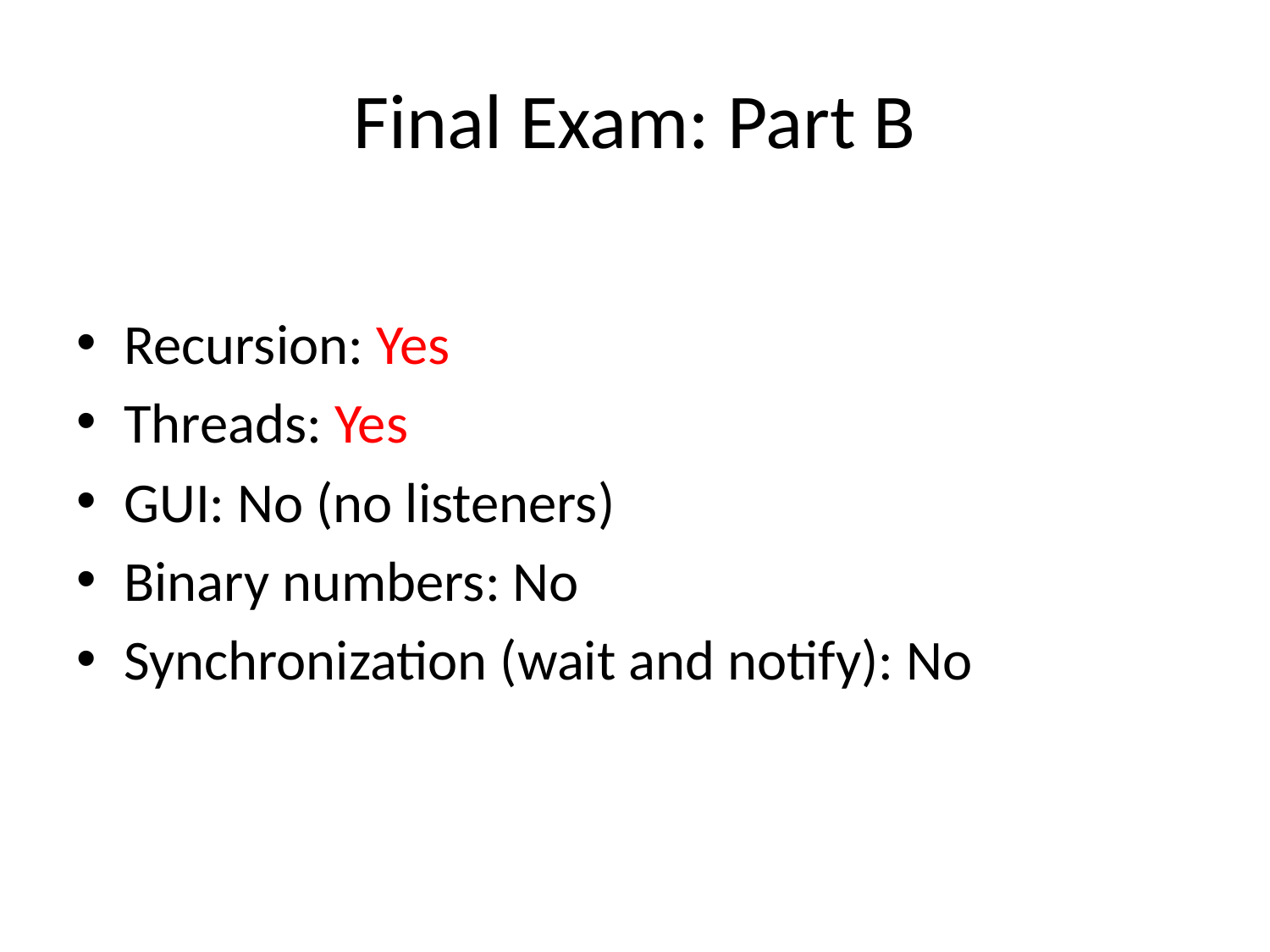

# Final Exam: Part B

Recursion: Yes
Threads: Yes
GUI: No (no listeners)
Binary numbers: No
Synchronization (wait and notify): No